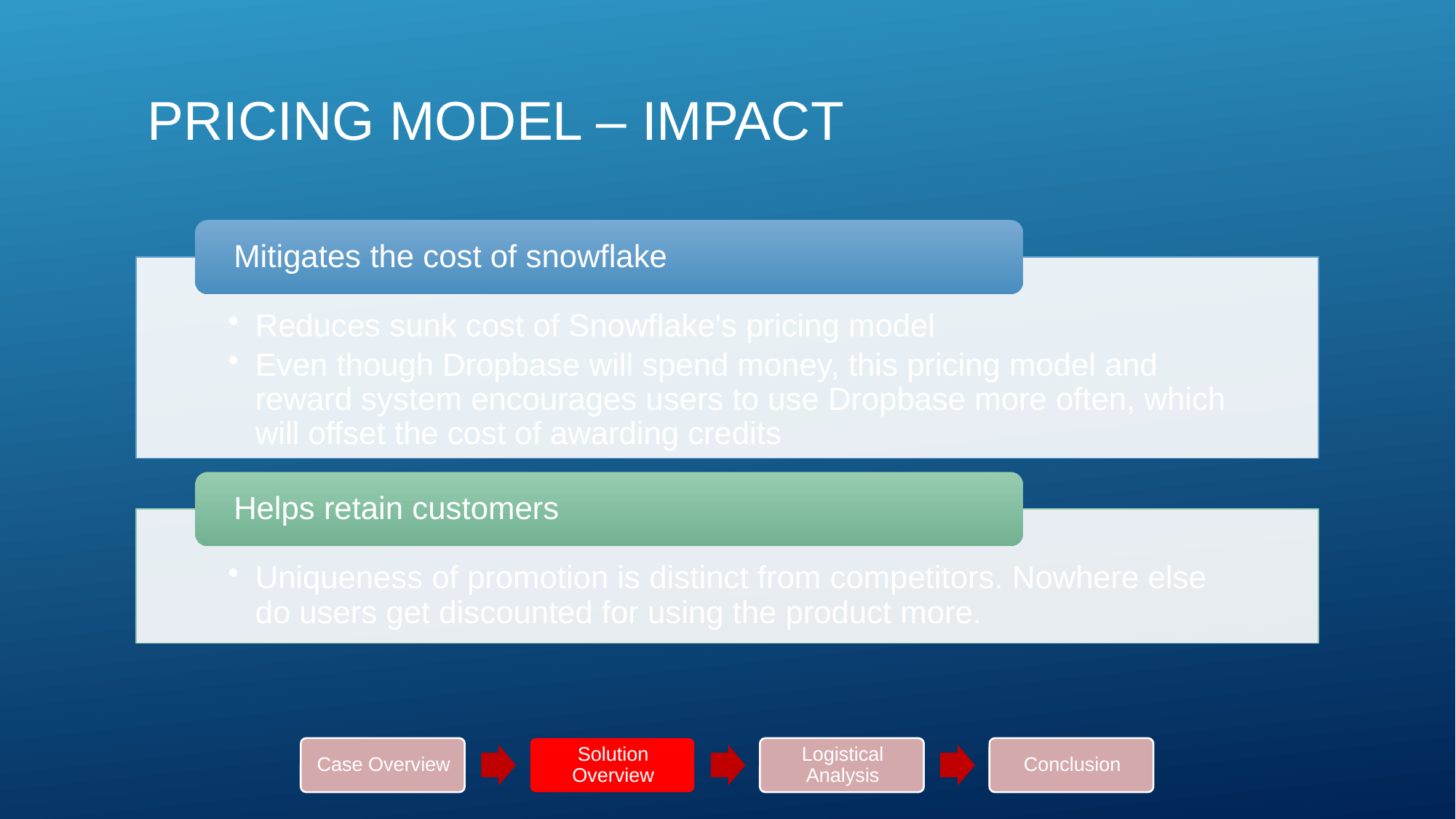

# Pricing Model – Impact
Reduces sunk cost of Snowflake's pricing model
Even though Dropbase will spend money, this pricing model and reward system encourages users to use Dropbase more often, which will offset the cost of awarding credits
Mitigates the cost of snowflake
Uniqueness of promotion is distinct from competitors. Nowhere else do users get discounted for using the product more.
Helps retain customers
Case Overview

Solution Overview

Logistical Analysis

Conclusion